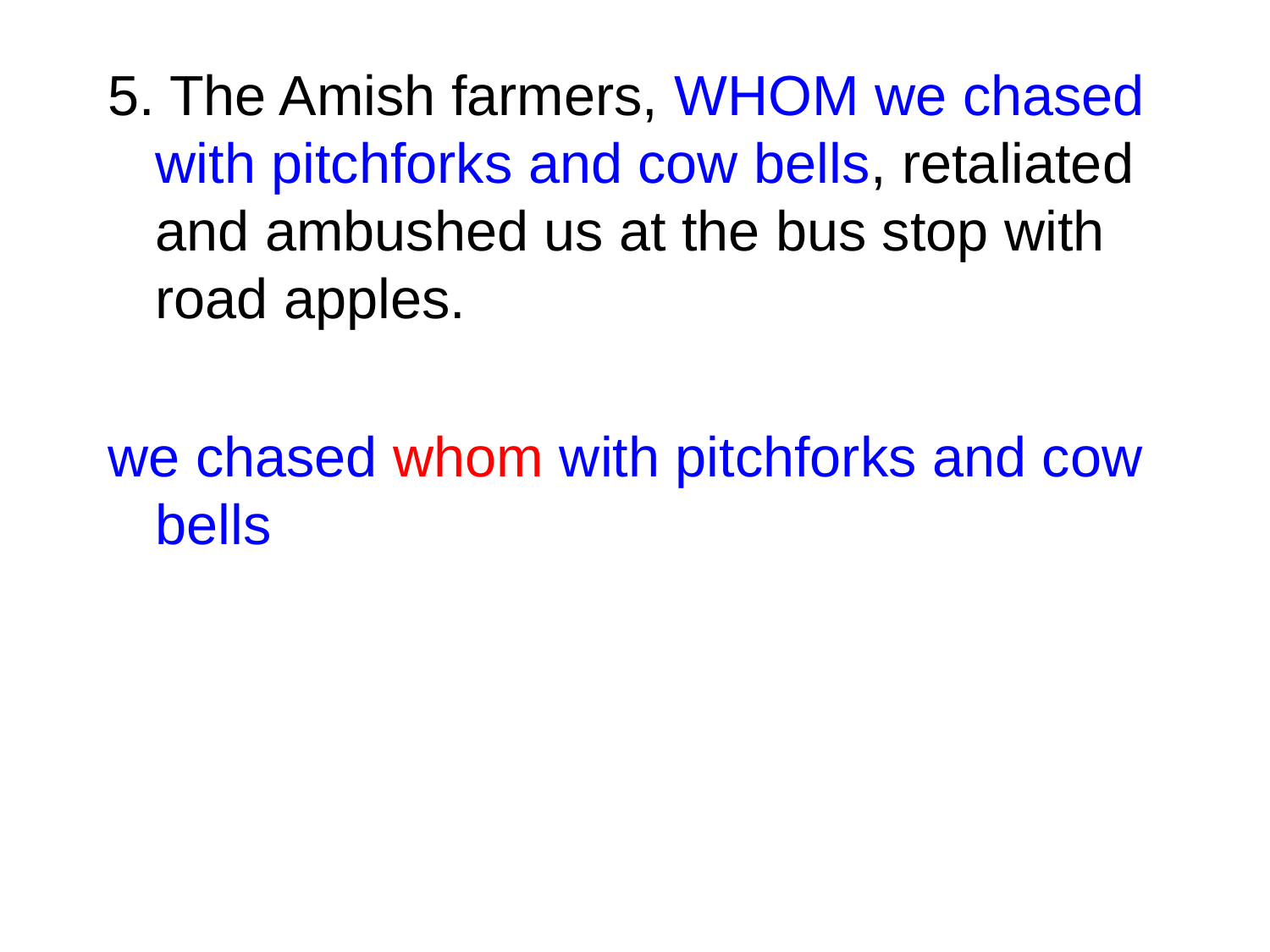

5. The Amish farmers, WHOM we chased with pitchforks and cow bells, retaliated and ambushed us at the bus stop with road apples.

we chased whom with pitchforks and cow bells